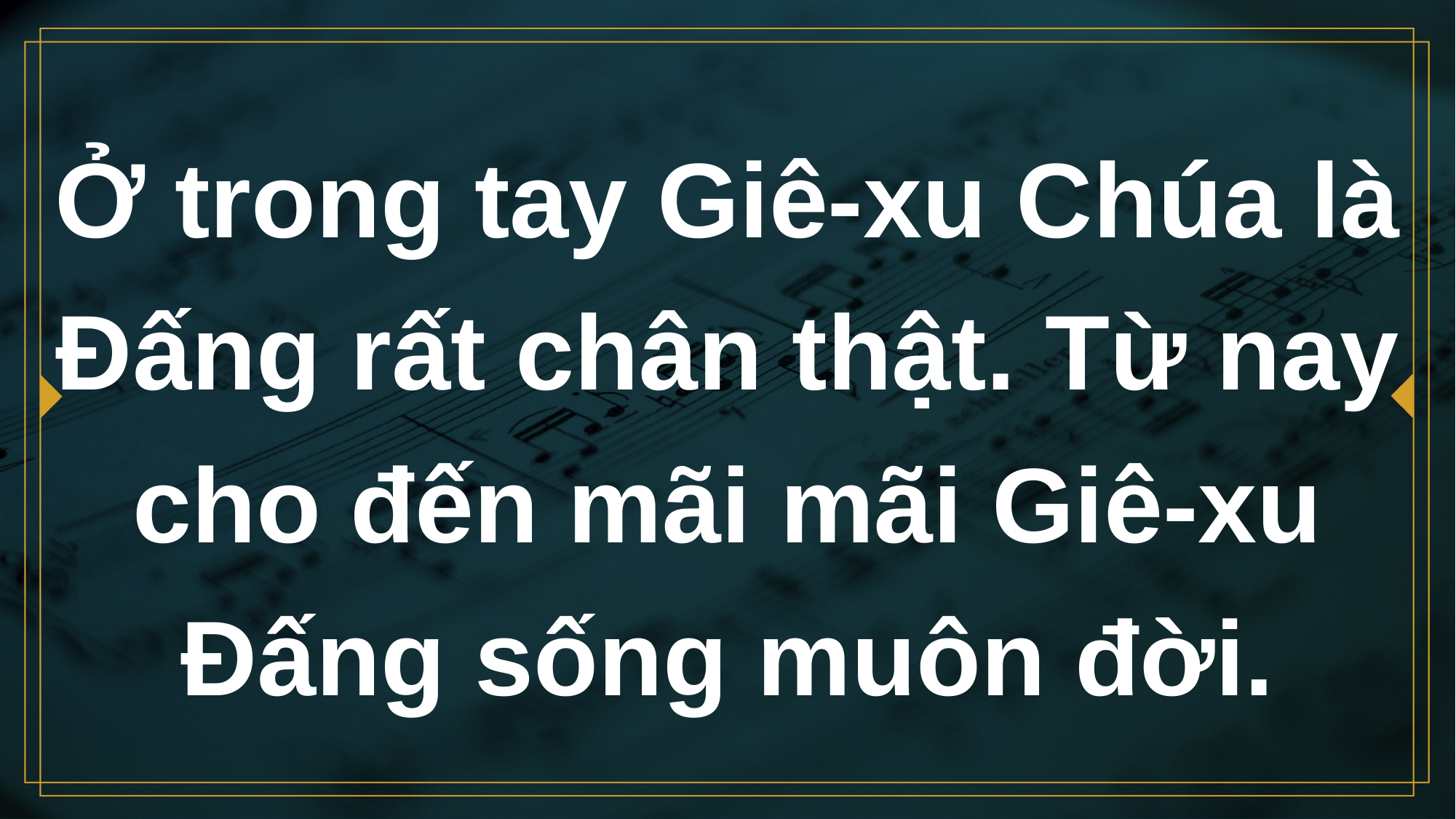

# Ở trong tay Giê-xu Chúa là Đấng rất chân thật. Từ nay cho đến mãi mãi Giê-xu Đấng sống muôn đời.